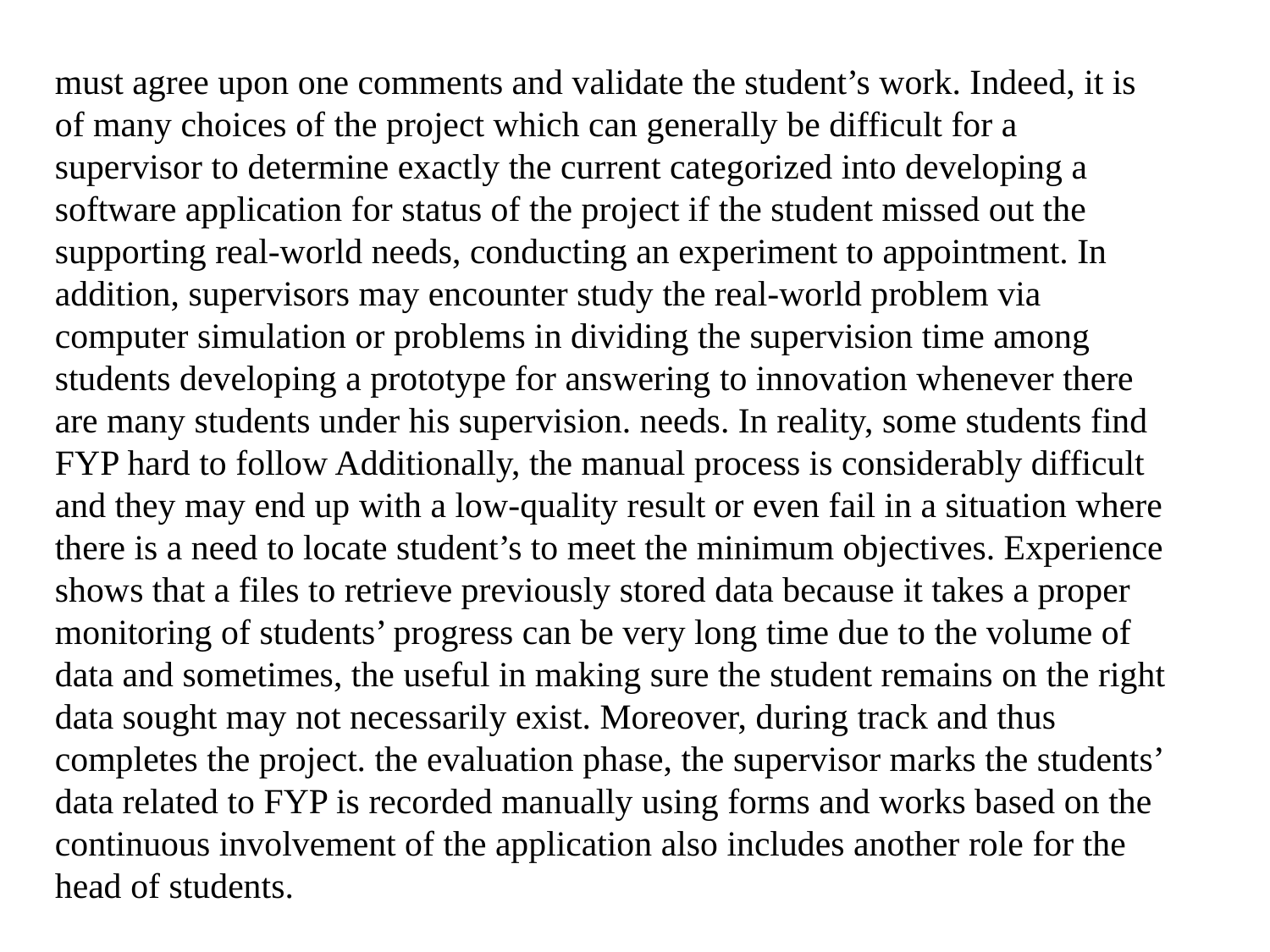

must agree upon one comments and validate the student’s work. Indeed, it is of many choices of the project which can generally be difficult for a supervisor to determine exactly the current categorized into developing a software application for status of the project if the student missed out the supporting real-world needs, conducting an experiment to appointment. In addition, supervisors may encounter study the real-world problem via computer simulation or problems in dividing the supervision time among students developing a prototype for answering to innovation whenever there are many students under his supervision. needs. In reality, some students find FYP hard to follow Additionally, the manual process is considerably difficult and they may end up with a low-quality result or even fail in a situation where there is a need to locate student’s to meet the minimum objectives. Experience shows that a files to retrieve previously stored data because it takes a proper monitoring of students’ progress can be very long time due to the volume of data and sometimes, the useful in making sure the student remains on the right data sought may not necessarily exist. Moreover, during track and thus completes the project. the evaluation phase, the supervisor marks the students’ data related to FYP is recorded manually using forms and works based on the continuous involvement of the application also includes another role for the head of students.